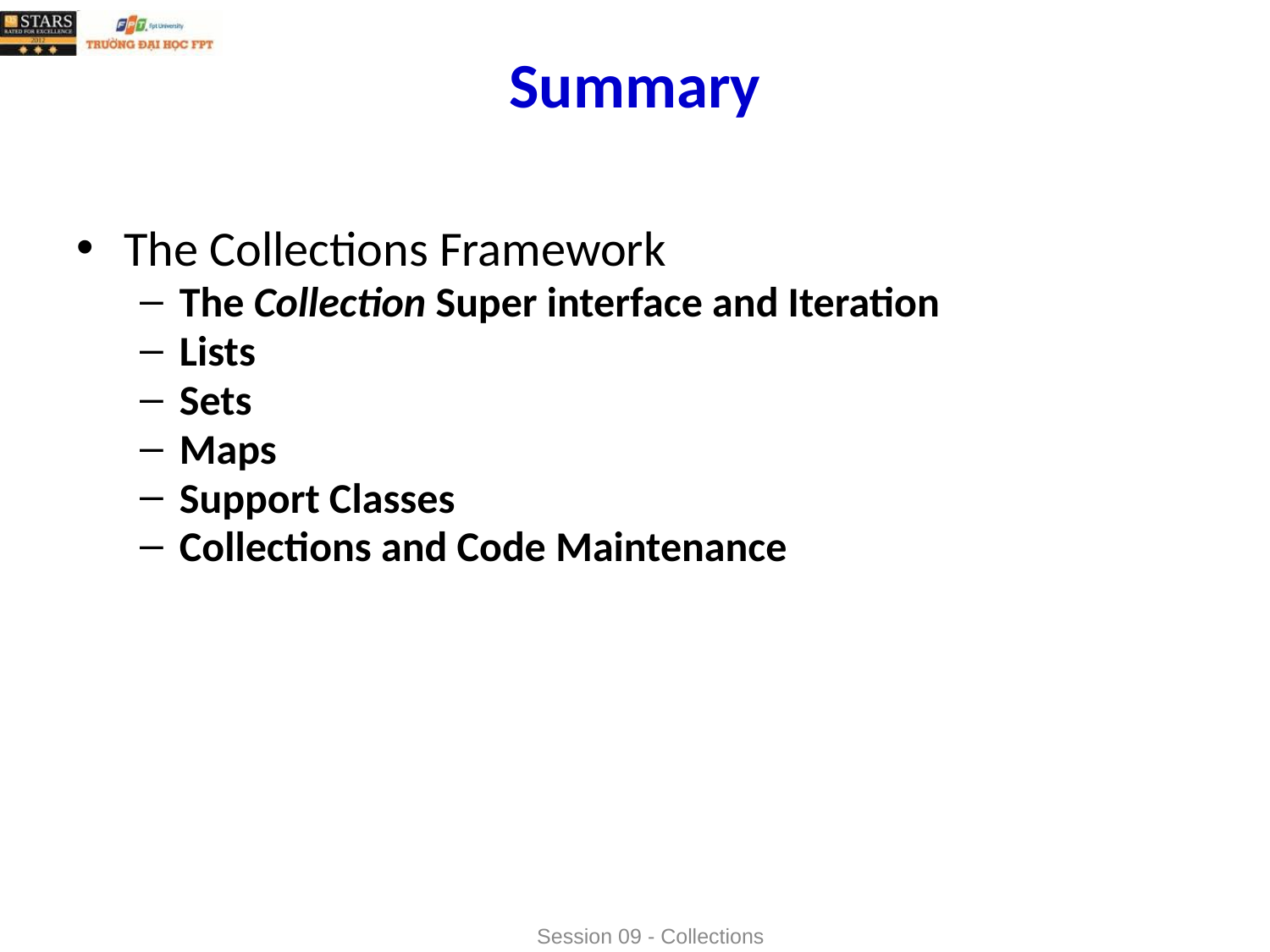

# Summary
The Collections Framework
The Collection Super interface and Iteration
Lists
Sets
Maps
Support Classes
Collections and Code Maintenance
Session 09 - Collections